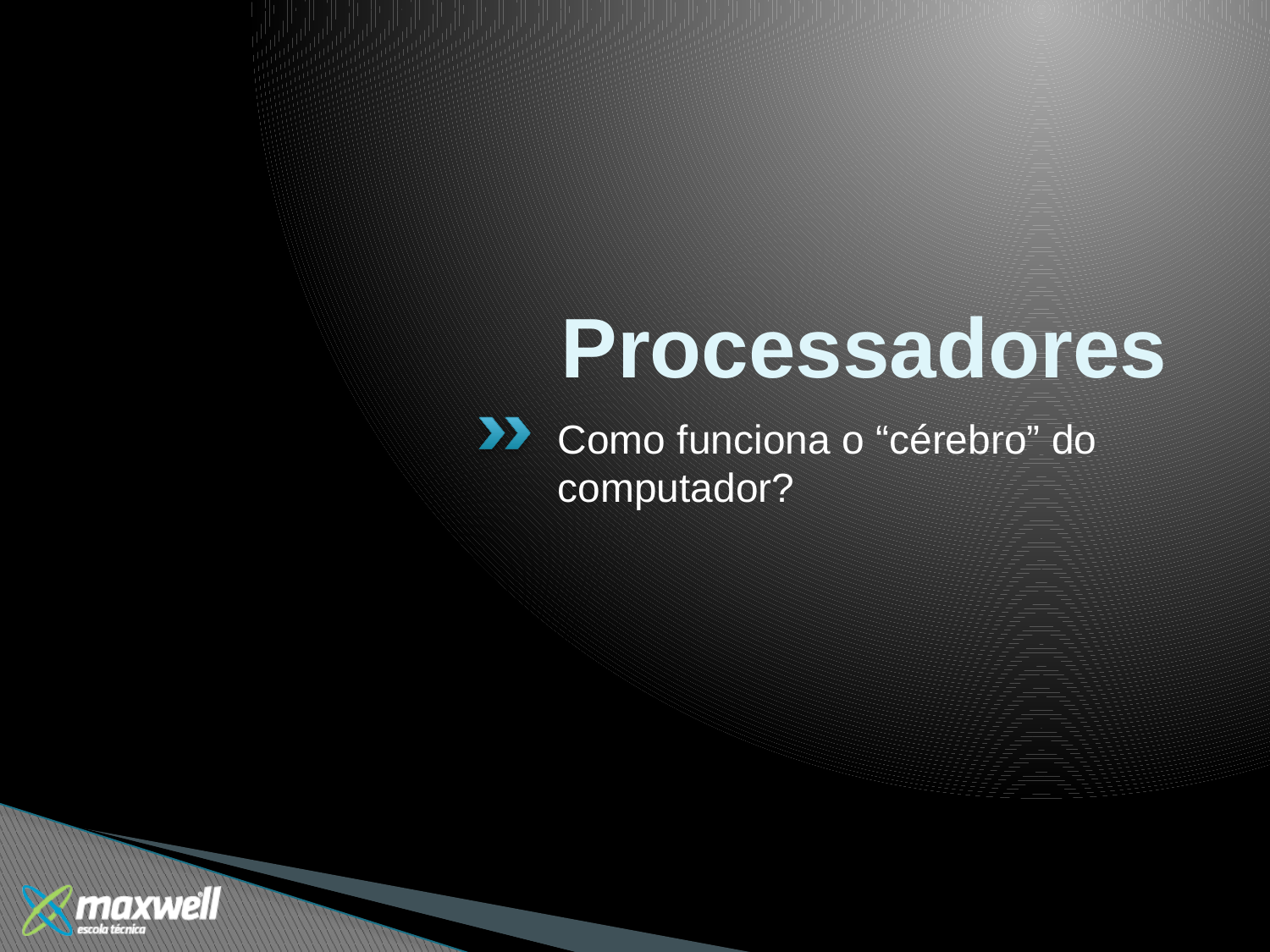

# Processadores
Como funciona o “cérebro” do computador?